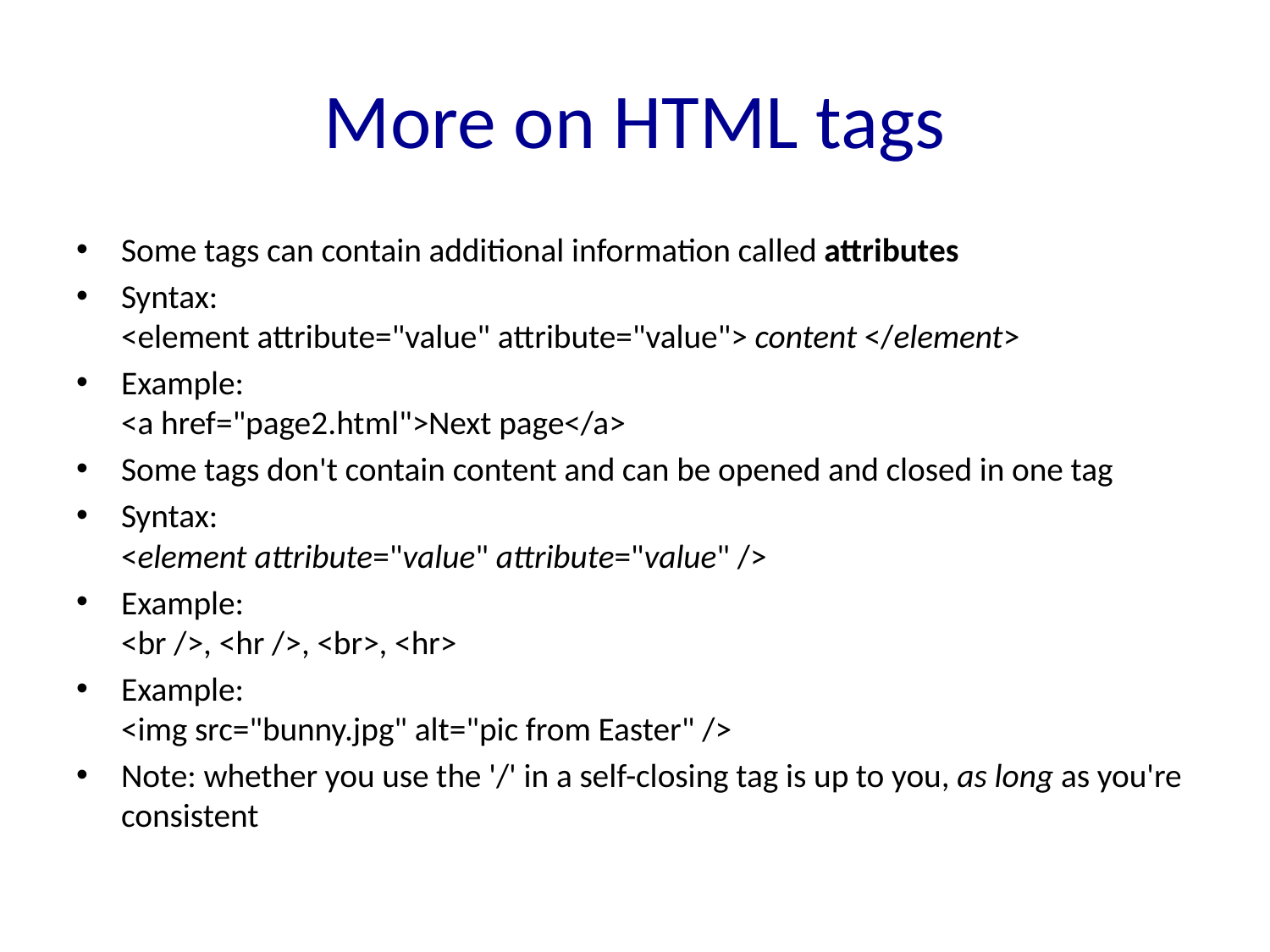

# More on HTML tags
Some tags can contain additional information called attributes
Syntax: 
<element attribute="value" attribute="value"> content </element>
Example: 
<a href="page2.html">Next page</a>
Some tags don't contain content and can be opened and closed in one tag
Syntax: 
<element attribute="value" attribute="value" />
Example: 
<br />, <hr />, <br>, <hr>
Example: 
<img src="bunny.jpg" alt="pic from Easter" />
Note: whether you use the '/' in a self-closing tag is up to you, as long as you're consistent